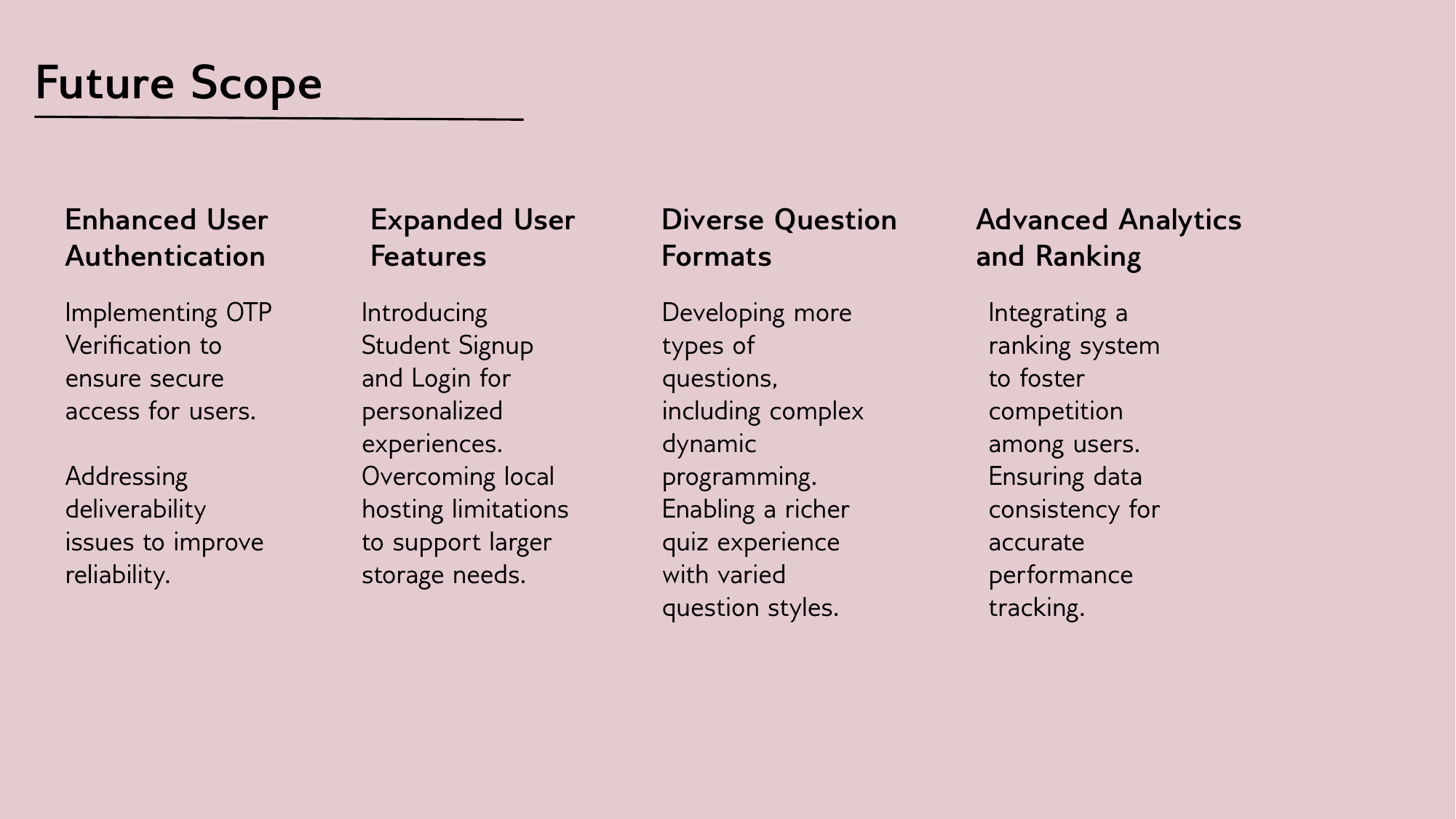

Future Scope
Enhanced User Authentication
Expanded User Features
Diverse Question Formats
Advanced Analytics and Ranking
Implementing OTP Verification to ensure secure access for users.

Addressing deliverability issues to improve reliability.
Introducing Student Signup and Login for personalized experiences.
Overcoming local hosting limitations to support larger storage needs.
Developing more types of questions, including complex dynamic programming.
Enabling a richer quiz experience with varied question styles.
Integrating a ranking system to foster competition among users.
Ensuring data consistency for accurate performance tracking.